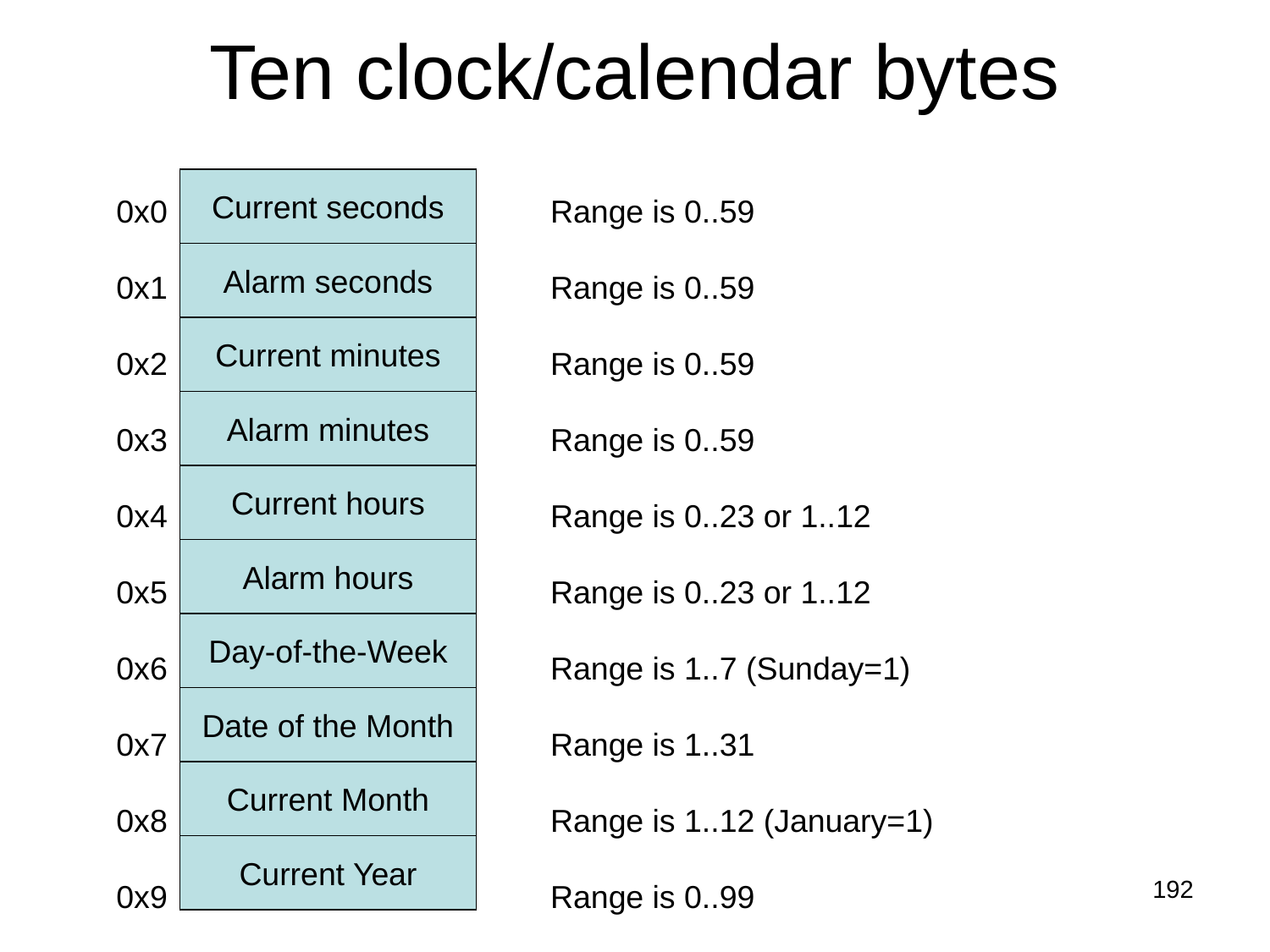

# Ten clock/calendar bytes
Current seconds
0x0

0x1

0x2

0x3

0x4

0x5

0x6

0x7

0x8

0x9
Range is 0..59

Range is 0..59

Range is 0..59

Range is 0..59

Range is 0..23 or 1..12

Range is 0..23 or 1..12

Range is 1..7 (Sunday=1)

Range is 1..31

Range is 1..12 (January=1)

Range is 0..99
Alarm seconds
Current minutes
Alarm minutes
Current hours
Alarm hours
Day-of-the-Week
Date of the Month
Current Month
Current Year
192